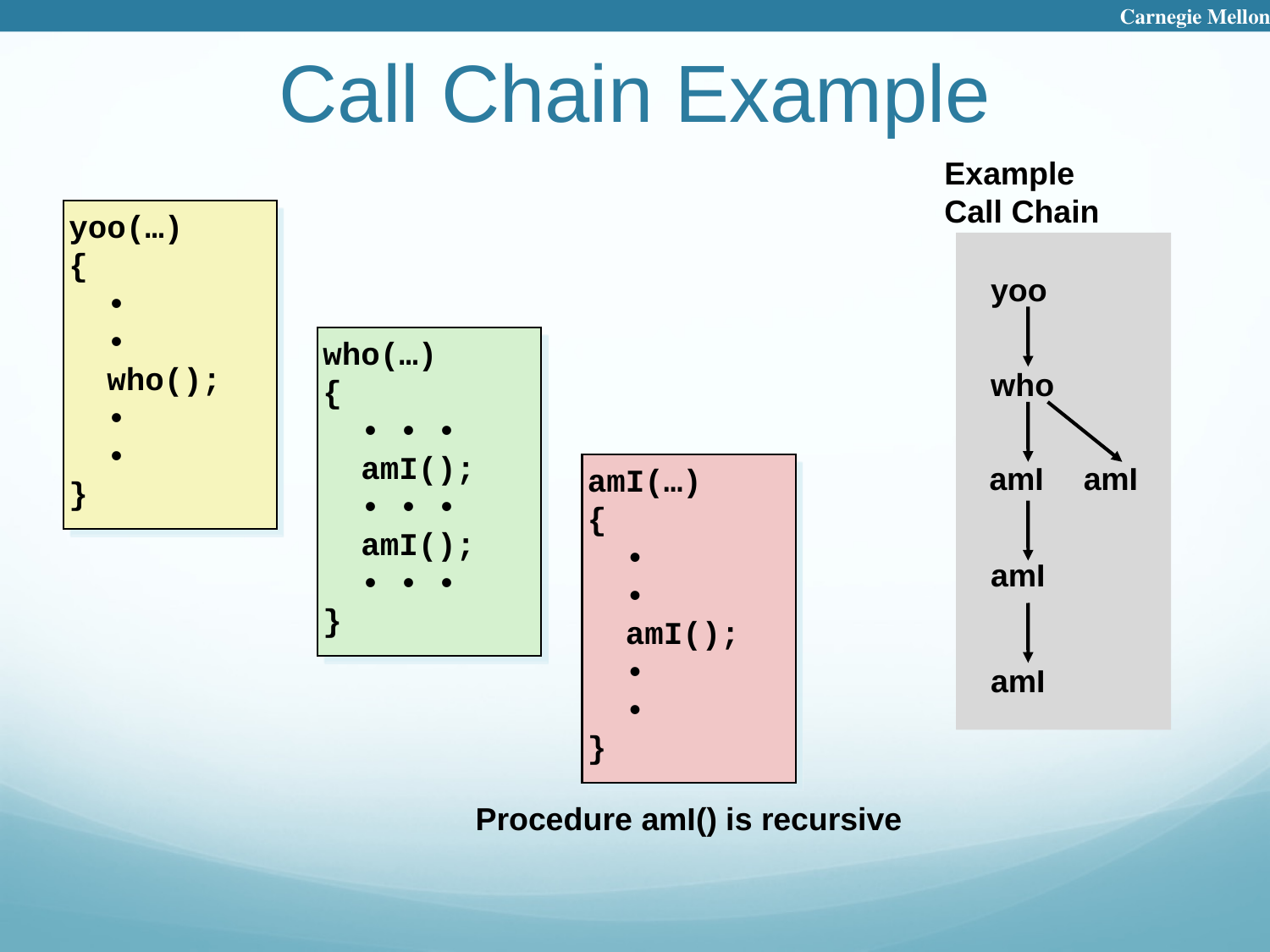

Carnegie Mellon
Call Chain Example
Example
Call Chain
yoo(…)
{
  •
  •
  who();
  •
  •
}

yoo

who(…)
{
  • • •
  amI();
  • • •
  amI();
  • • •
}
who

amI
amI
amI(…)
{
  •
  •
  amI();
  •
  •
}

amI

amI
Procedure amI() is recursive